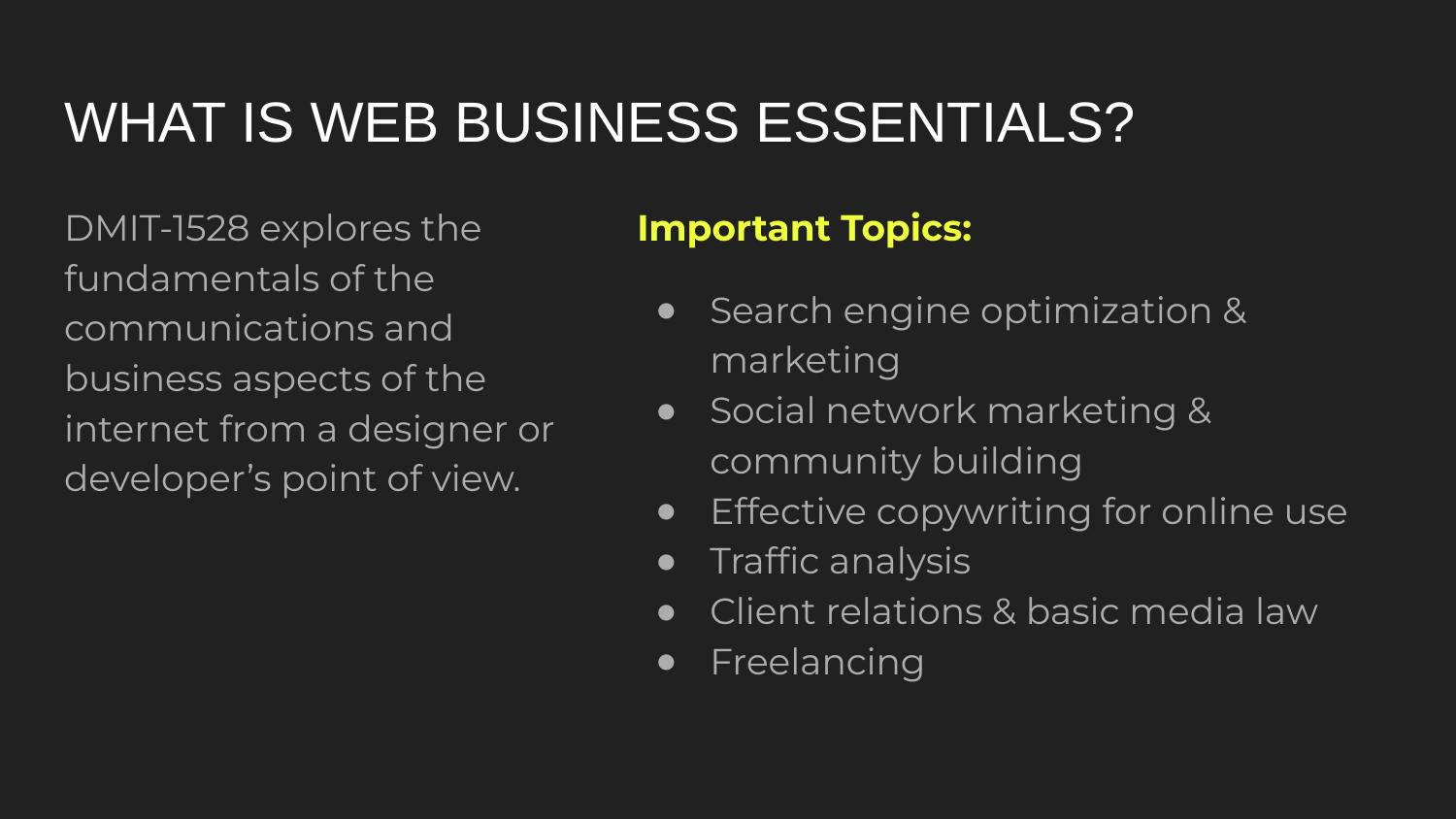

# WHAT IS WEB BUSINESS ESSENTIALS?
DMIT-1528 explores the fundamentals of the communications and business aspects of the internet from a designer or developer’s point of view.

Important Topics:
Search engine optimization & marketing
Social network marketing & community building
Effective copywriting for online use
Traffic analysis
Client relations & basic media law
Freelancing